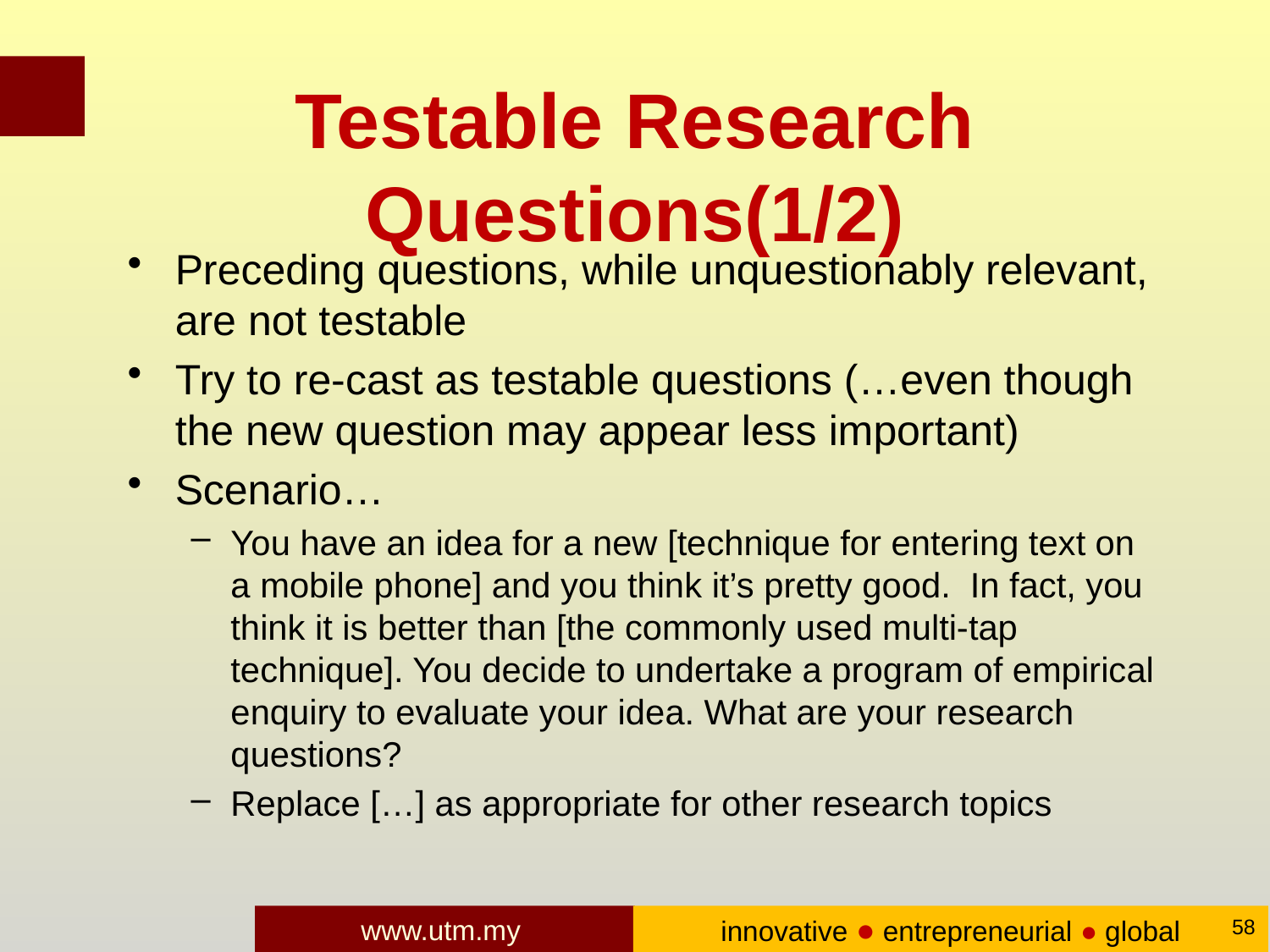

# Testable Research Questions(1/2)
Preceding questions, while unquestionably relevant, are not testable
Try to re-cast as testable questions (…even though the new question may appear less important)
Scenario…
You have an idea for a new [technique for entering text on a mobile phone] and you think it’s pretty good.  In fact, you think it is better than [the commonly used multi-tap technique]. You decide to undertake a program of empirical enquiry to evaluate your idea. What are your research questions?
Replace […] as appropriate for other research topics